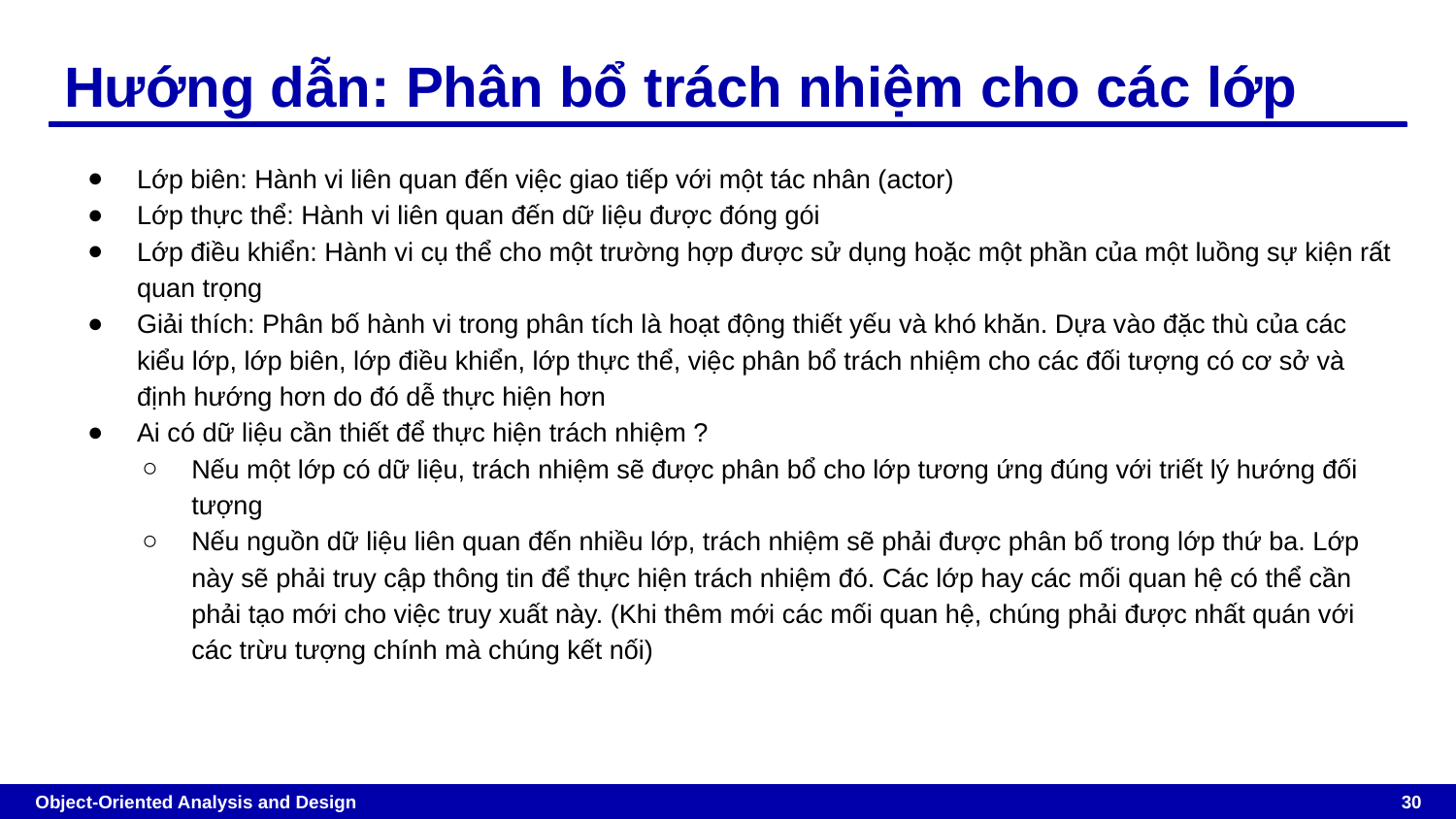

# Hướng dẫn: Phân bổ trách nhiệm cho các lớp

Lớp biên: Hành vi liên quan đến việc giao tiếp với một tác nhân (actor)
Lớp thực thể: Hành vi liên quan đến dữ liệu được đóng gói
Lớp điều khiển: Hành vi cụ thể cho một trường hợp được sử dụng hoặc một phần của một luồng sự kiện rất quan trọng
Giải thích: Phân bố hành vi trong phân tích là hoạt động thiết yếu và khó khăn. Dựa vào đặc thù của các kiểu lớp, lớp biên, lớp điều khiển, lớp thực thể, việc phân bổ trách nhiệm cho các đối tượng có cơ sở và định hướng hơn do đó dễ thực hiện hơn
Ai có dữ liệu cần thiết để thực hiện trách nhiệm ?
Nếu một lớp có dữ liệu, trách nhiệm sẽ được phân bổ cho lớp tương ứng đúng với triết lý hướng đối tượng
Nếu nguồn dữ liệu liên quan đến nhiều lớp, trách nhiệm sẽ phải được phân bố trong lớp thứ ba. Lớp này sẽ phải truy cập thông tin để thực hiện trách nhiệm đó. Các lớp hay các mối quan hệ có thể cần phải tạo mới cho việc truy xuất này. (Khi thêm mới các mối quan hệ, chúng phải được nhất quán với các trừu tượng chính mà chúng kết nối)
30
Object-Oriented Analysis and Design